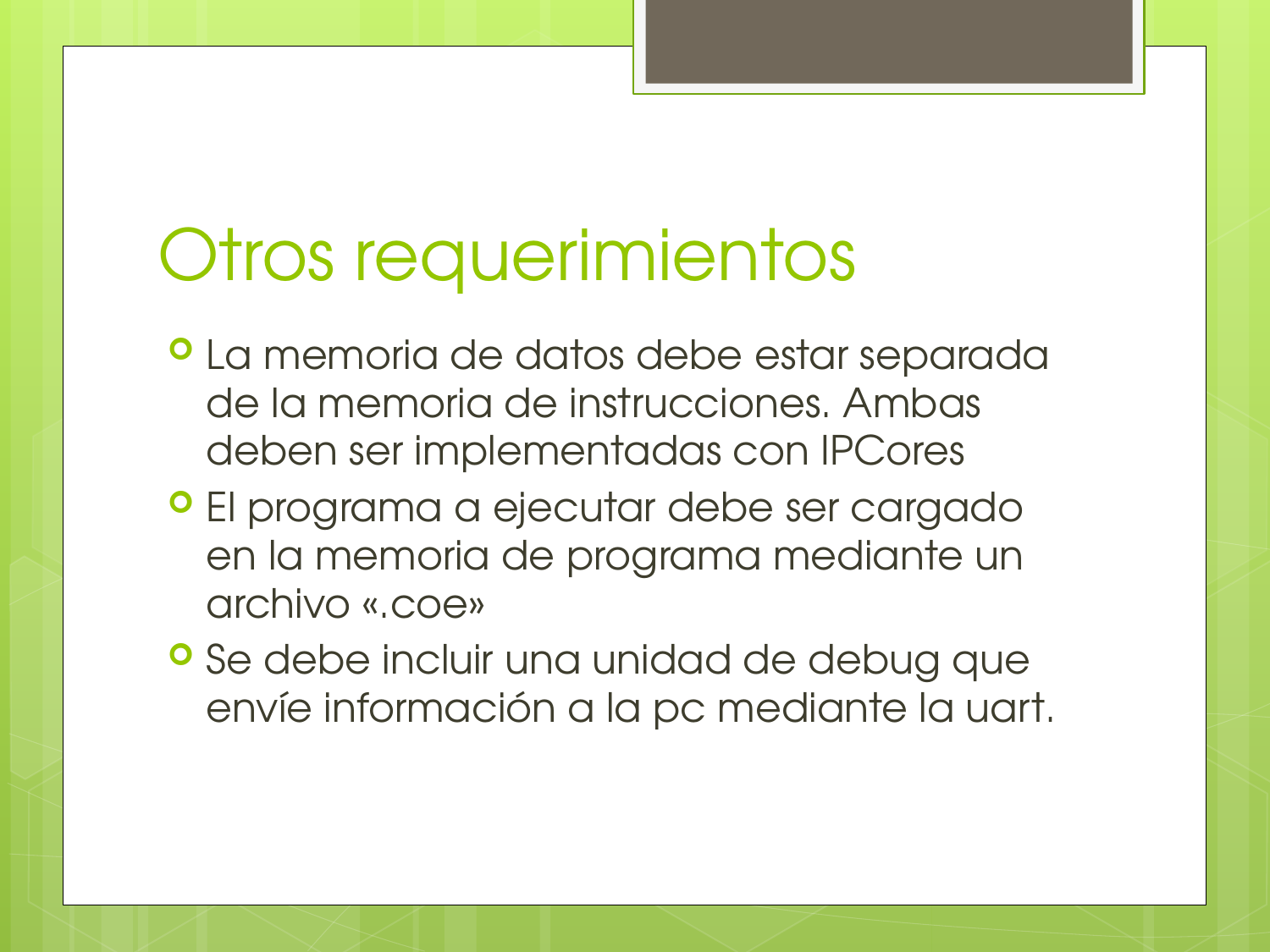

# Otros requerimientos
La memoria de datos debe estar separada de la memoria de instrucciones. Ambas deben ser implementadas con IPCores
El programa a ejecutar debe ser cargado en la memoria de programa mediante un archivo «.coe»
Se debe incluir una unidad de debug que envíe información a la pc mediante la uart.